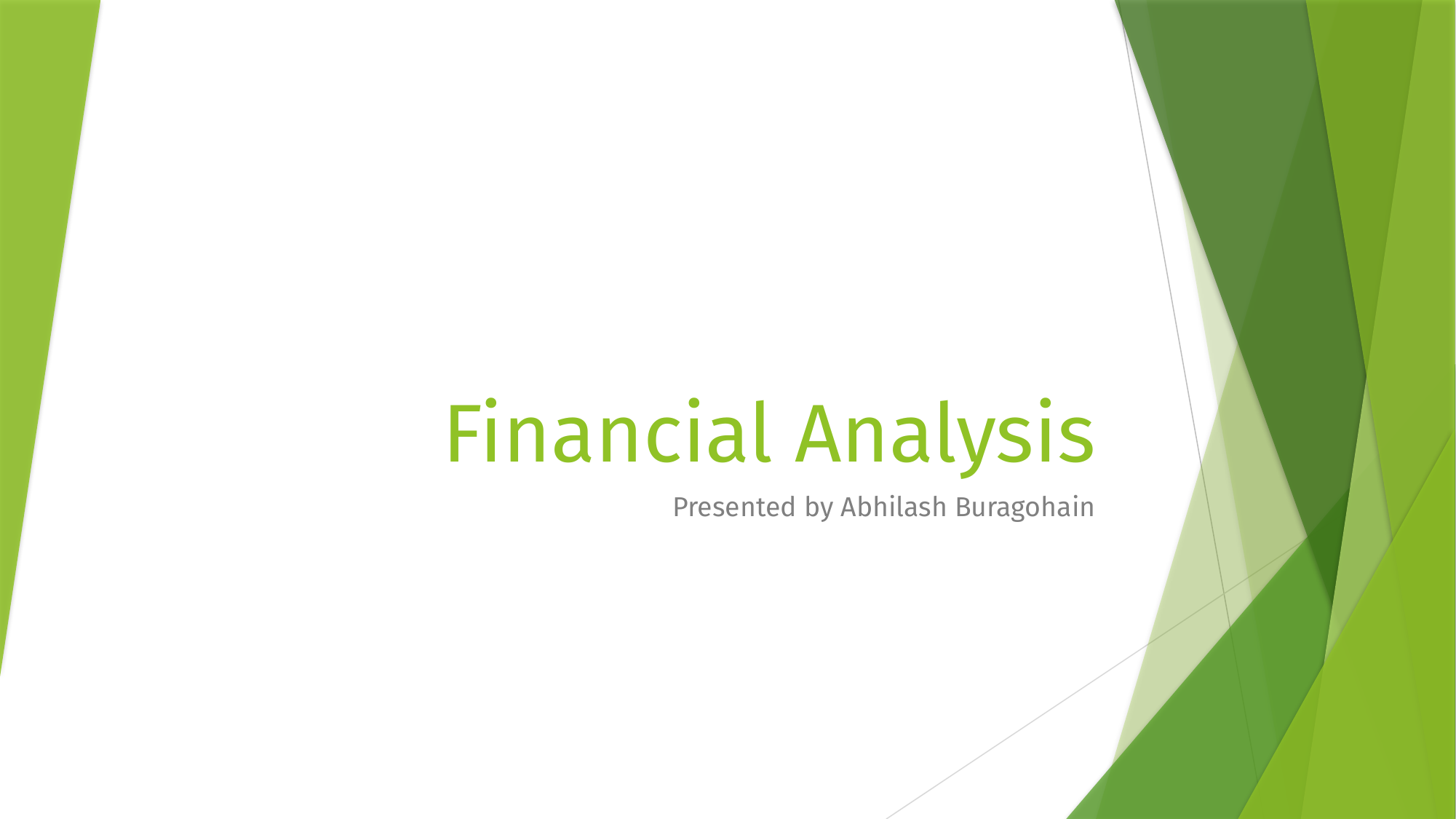

# Financial Analysis
Presented by Abhilash Buragohain